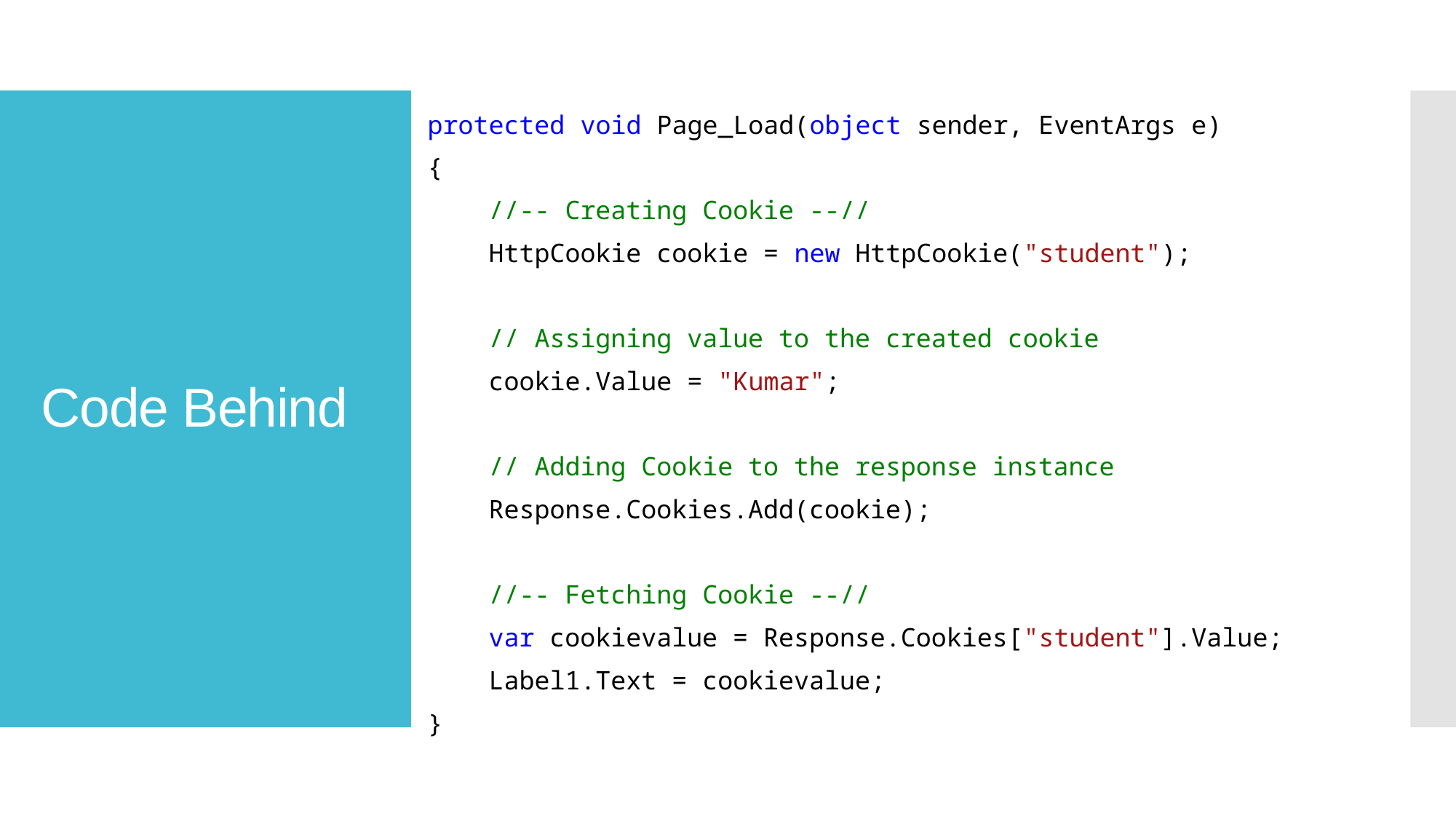

protected void Page_Load(object sender, EventArgs e)
 {
     //-- Creating Cookie --//
     HttpCookie cookie = new HttpCookie("student");

     // Assigning value to the created cookie
     cookie.Value = "Kumar";

     // Adding Cookie to the response instance
     Response.Cookies.Add(cookie);

     //-- Fetching Cookie --//
     var cookievalue = Response.Cookies["student"].Value;
     Label1.Text = cookievalue;
 }
# Code Behind